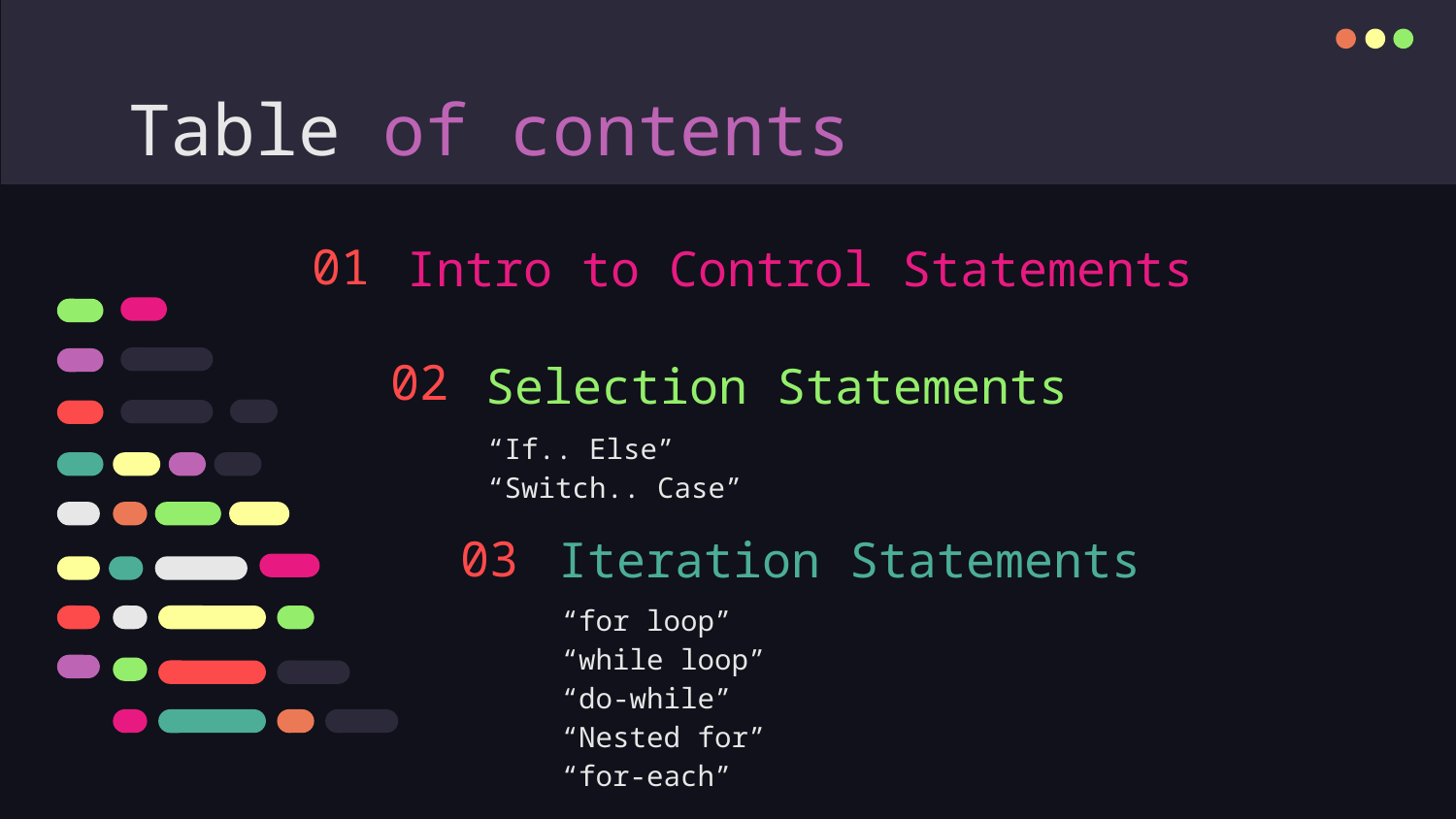

# Table of contents
Intro to Control Statements
01

02
Selection Statements
“If.. Else”
“Switch.. Case”
 Iteration Statements
03
“for loop”
“while loop”
“do-while”
“Nested for”
“for-each”